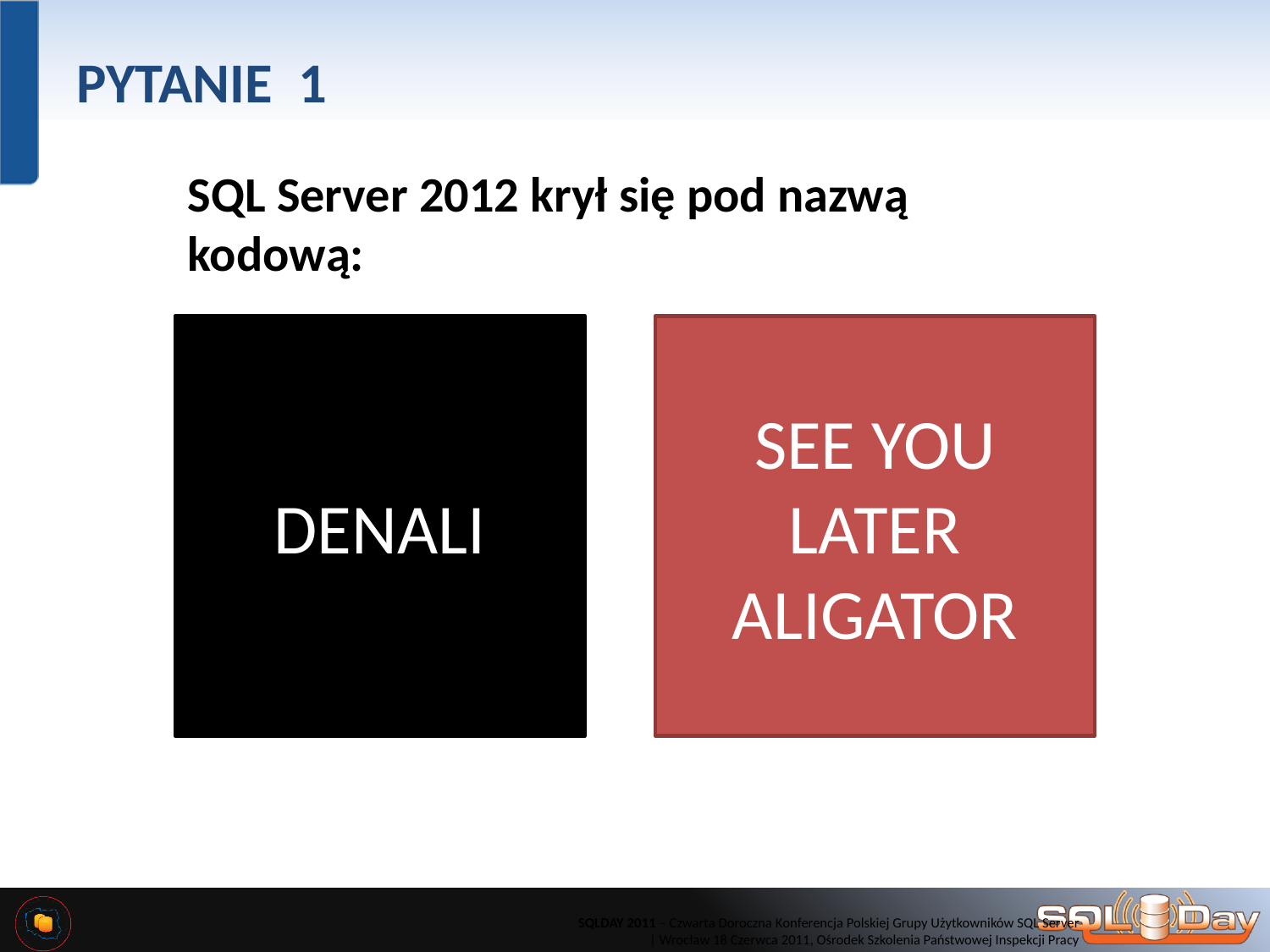

# PYTANIE  1
SQL Server 2012 krył się pod nazwą kodową:

DENALI
SEE YOU
LATER
ALIGATOR
SQLDAY 2011 – Czwarta Doroczna Konferencja Polskiej Grupy Użytkowników SQL Server
 | Wrocław 18 Czerwca 2011, Ośrodek Szkolenia Państwowej Inspekcji Pracy